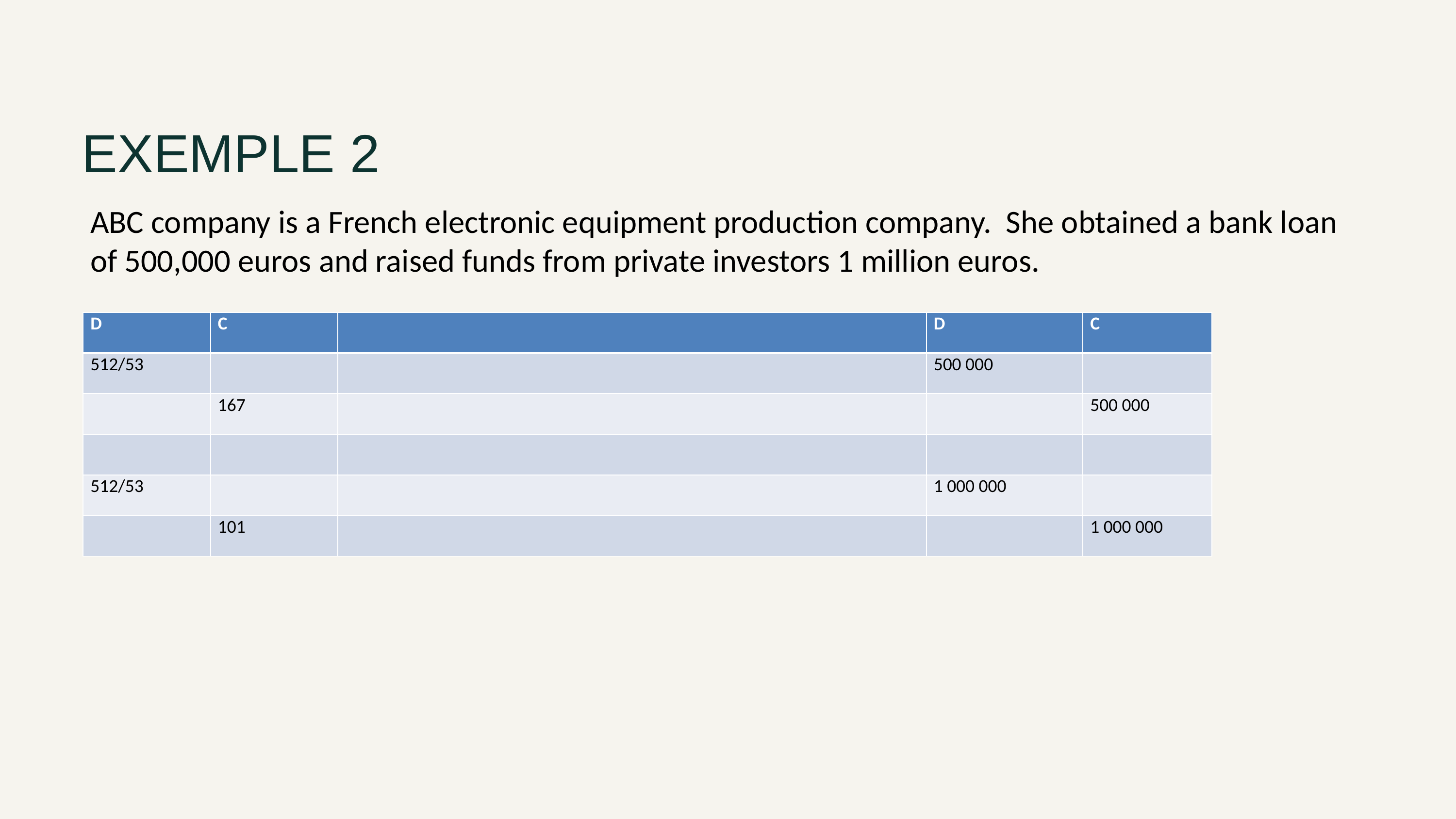

EXEMPLE 2
ABC company is a French electronic equipment production company.  She obtained a bank loan of 500,000 euros and raised funds from private investors 1 million euros.
| D | C |  | D | C |
| --- | --- | --- | --- | --- |
| 512/53 |  |  | 500 000 |  |
|  | 167 |  |  | 500 000 |
|  |  |  |  |  |
| 512/53 |  |  | 1 000 000 |  |
|  | 101 |  |  | 1 000 000 |